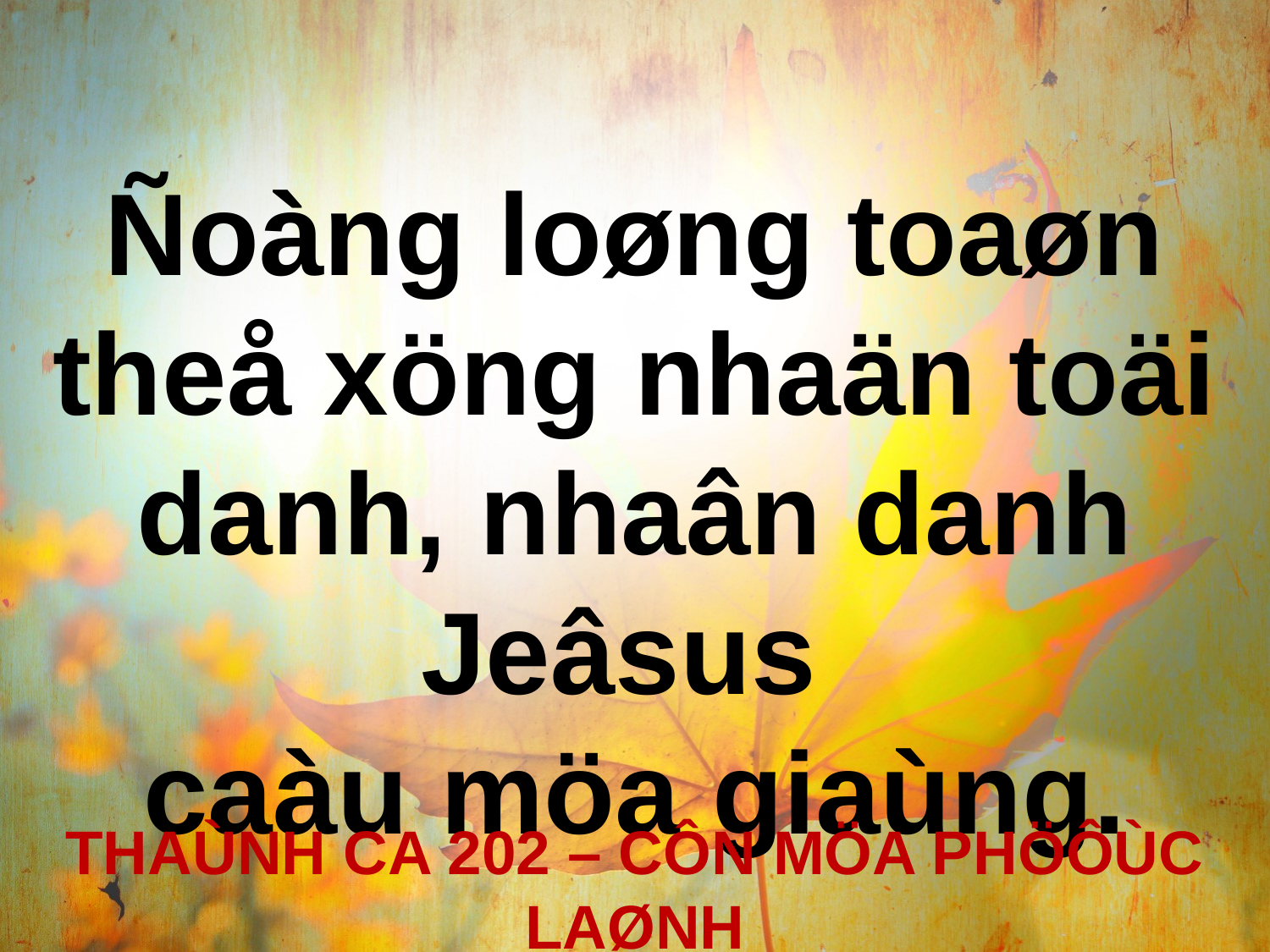

Ñoàng loøng toaøn theå xöng nhaän toäi danh, nhaân danh Jeâsus
caàu möa giaùng.
THAÙNH CA 202 – CÔN MÖA PHÖÔÙC LAØNH